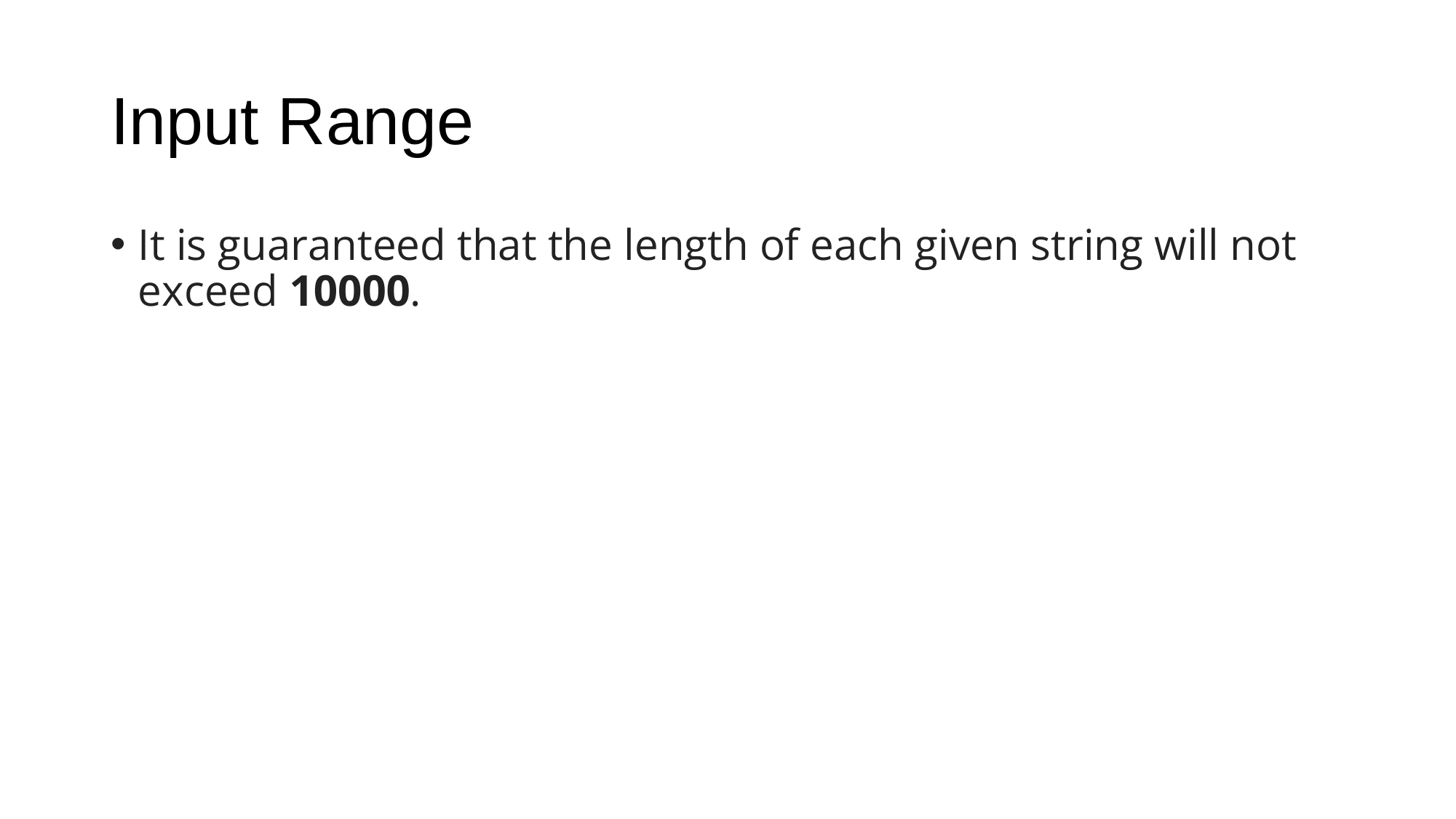

# Input Range
It is guaranteed that the length of each given string will not exceed 10000.